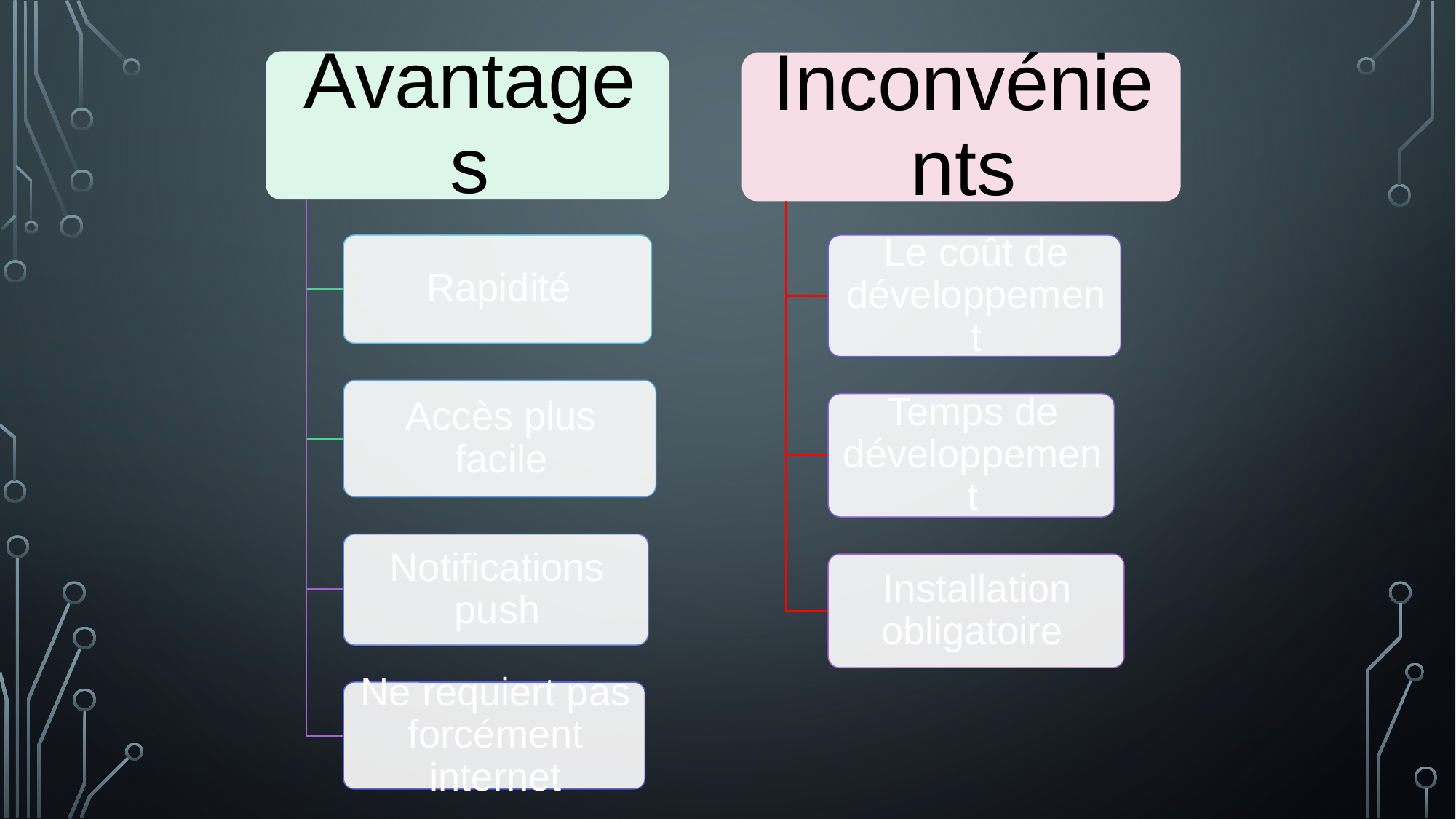

Avantages
Rapidité
Accès plus facile
Notifications push
Ne requiert pas forcément internet
Inconvénients
Le coût de développement
Temps de développement
Installation obligatoire